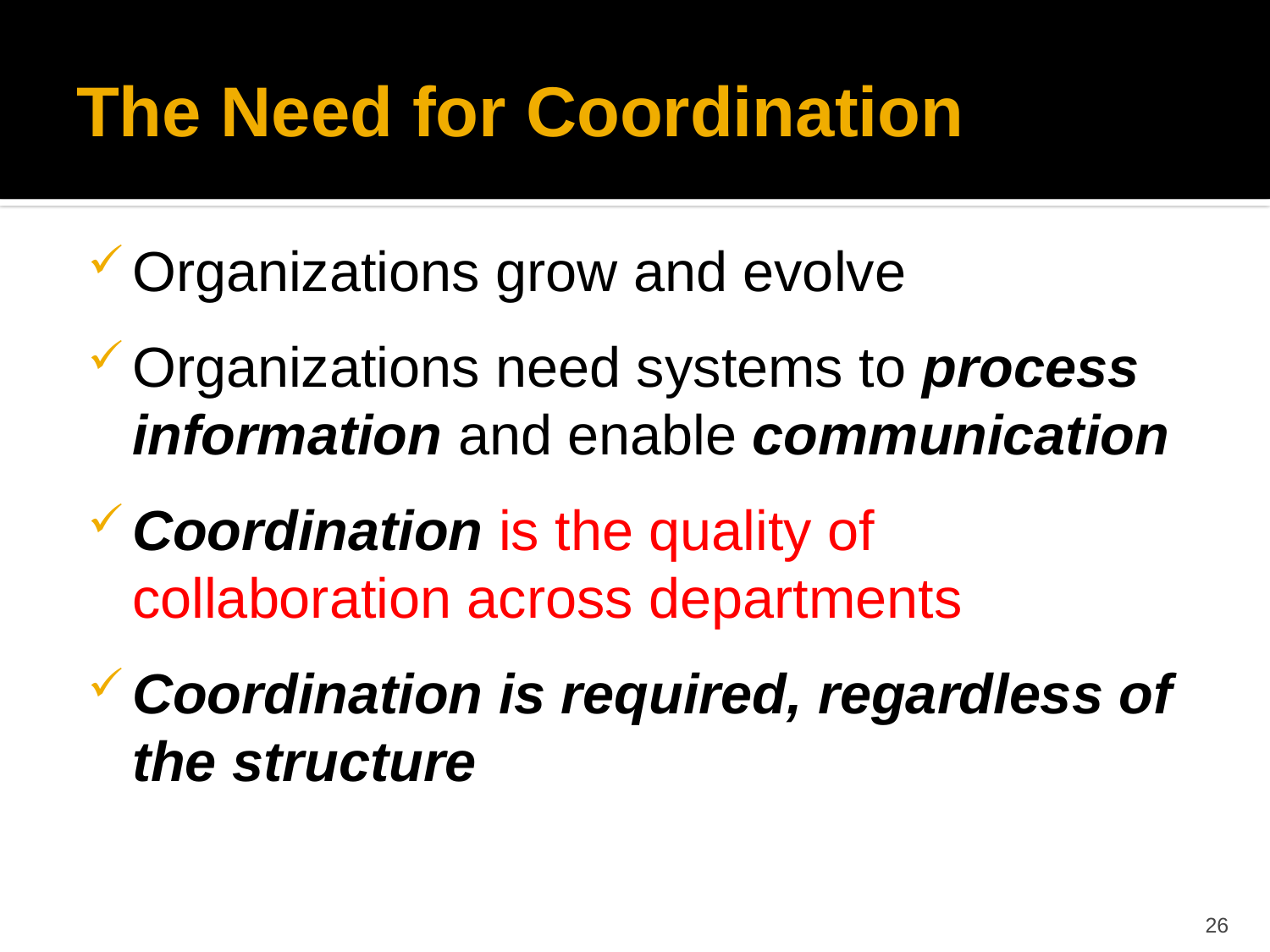

# The Need for Coordination
0
Organizations grow and evolve
Organizations need systems to process information and enable communication
Coordination is the quality of collaboration across departments
Coordination is required, regardless of the structure

26